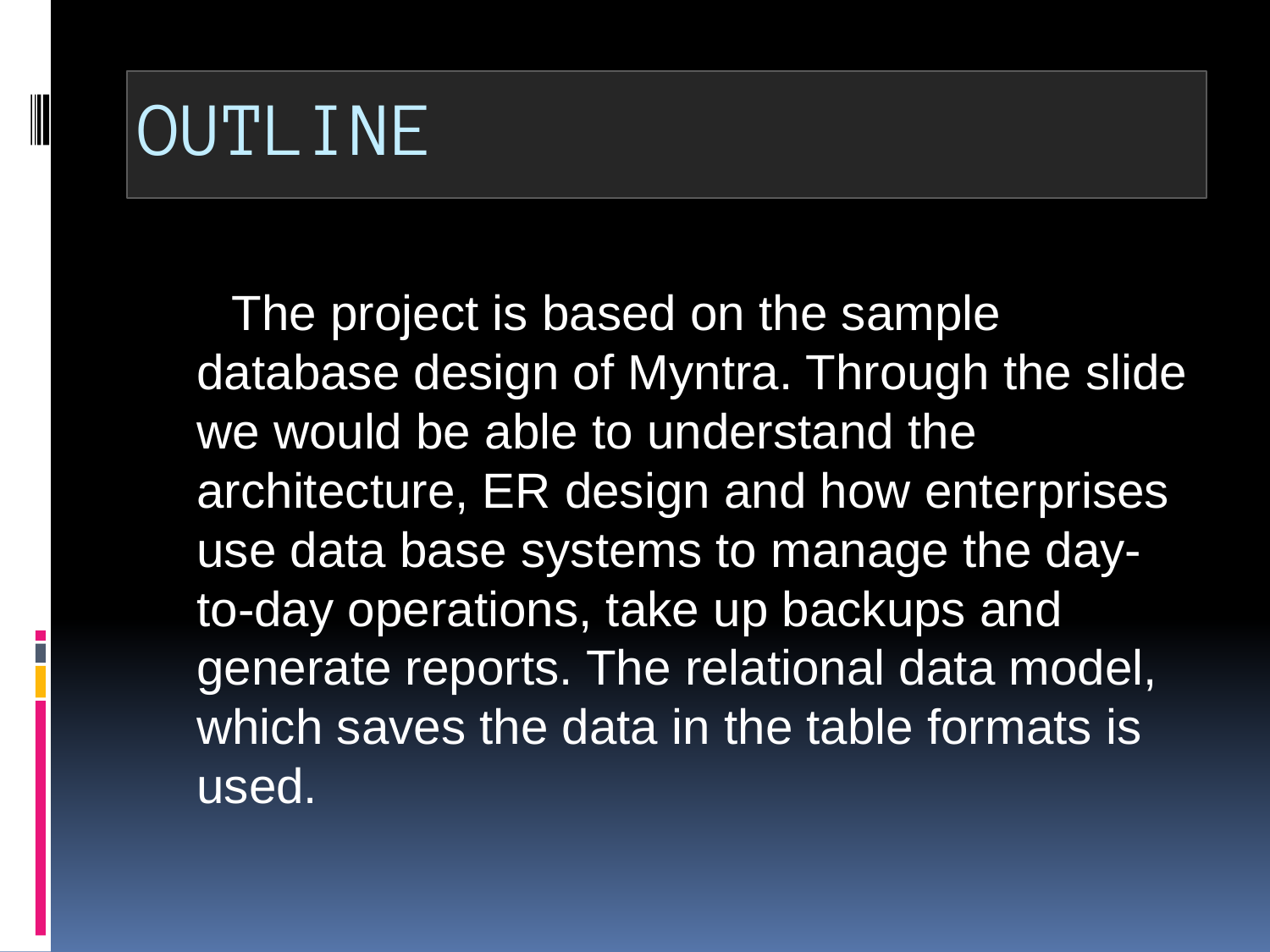

# OUTLINE
      The project is based on the sample database design of Myntra. Through the slide we would be able to understand the architecture, ER design and how enterprises use data base systems to manage the day-to-day operations, take up backups and generate reports. The relational data model, which saves the data in the table formats is used.